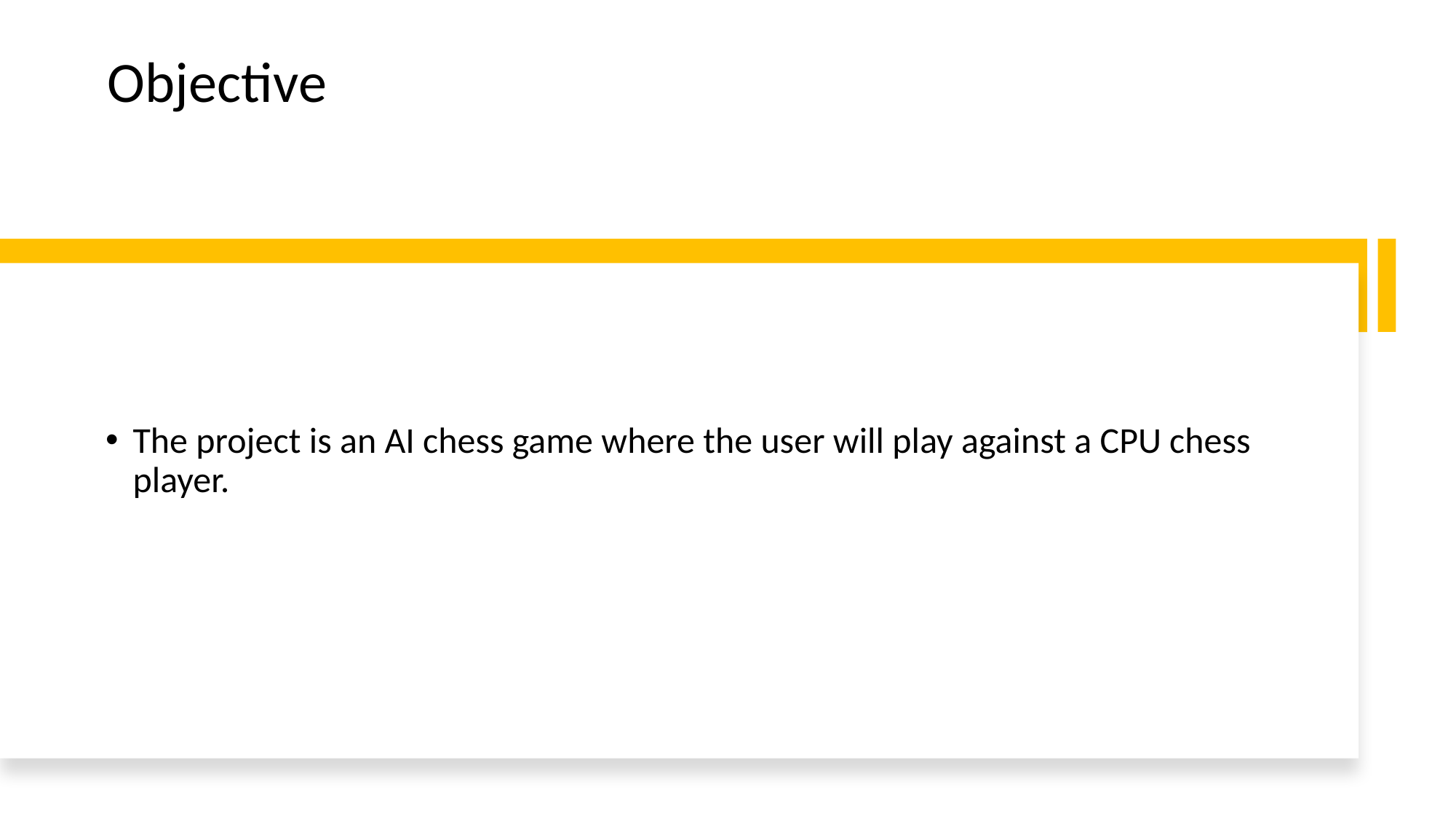

# Objective

The project is an AI chess game where the user will play against a CPU chess player.